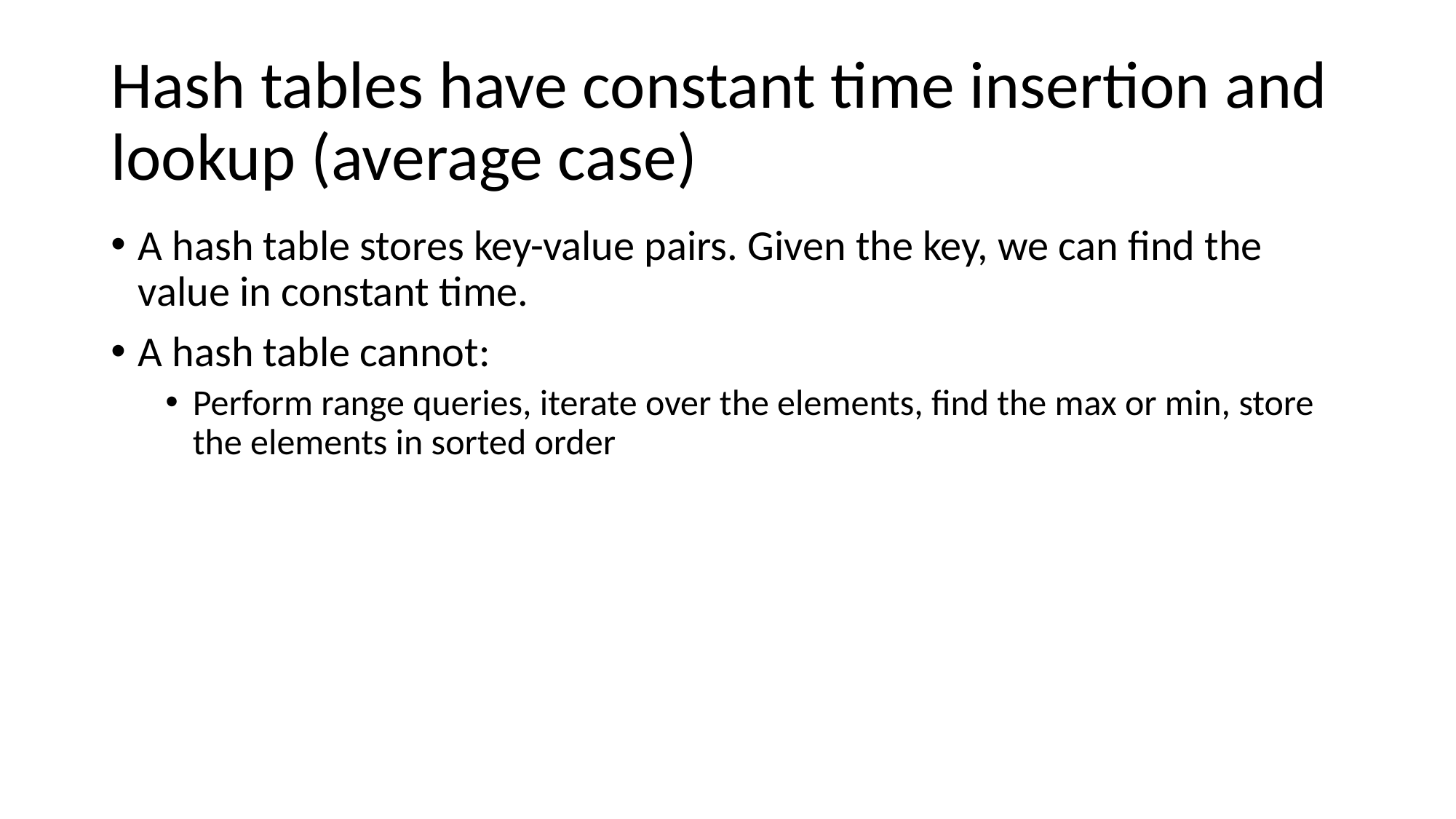

# Hash tables have constant time insertion and lookup (average case)
A hash table stores key-value pairs. Given the key, we can find the value in constant time.
A hash table cannot:
Perform range queries, iterate over the elements, find the max or min, store the elements in sorted order